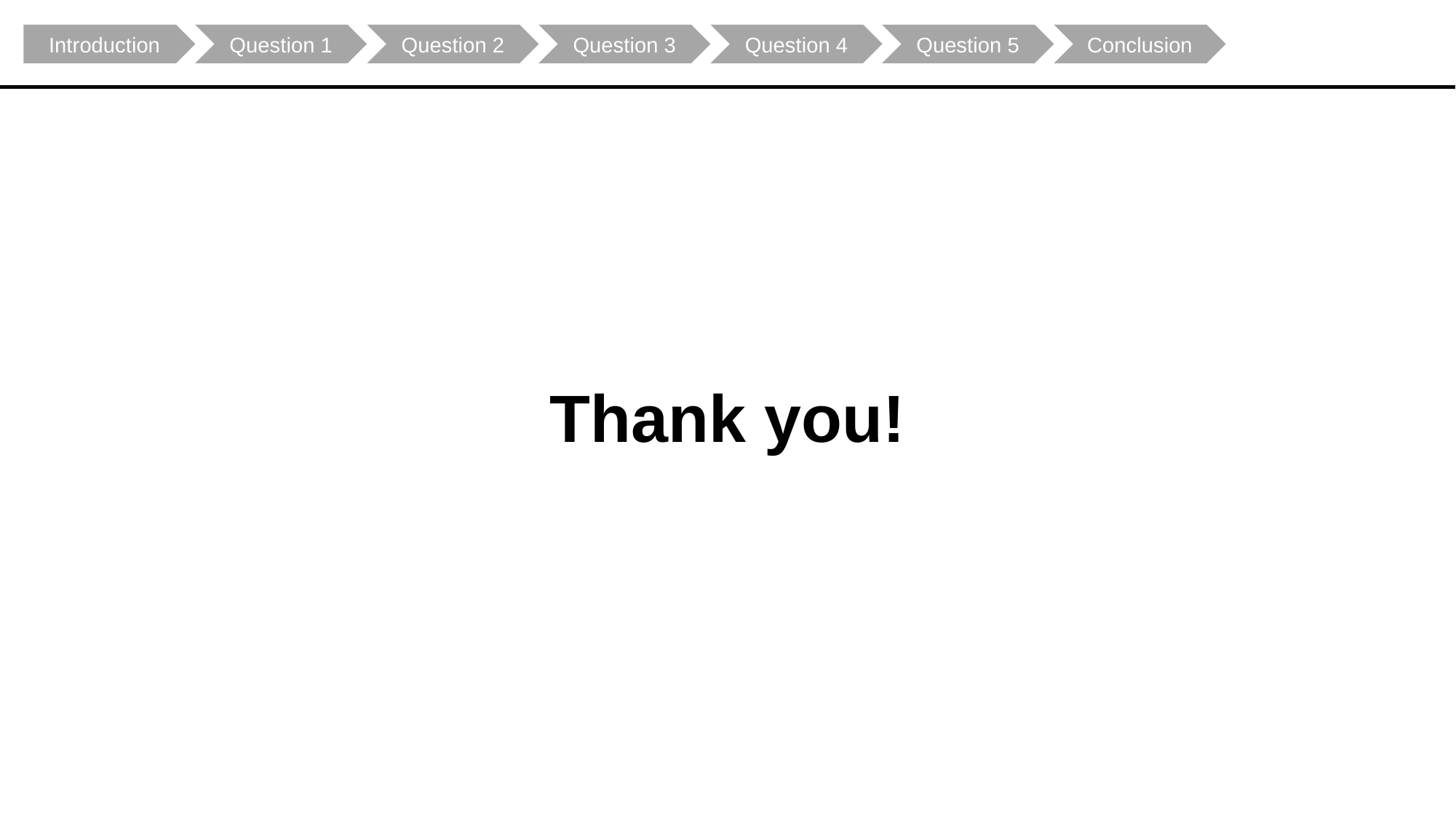

Question 1
Question 2
Question 3
Question 4
Question 5
Conclusion
Introduction
Thank you!